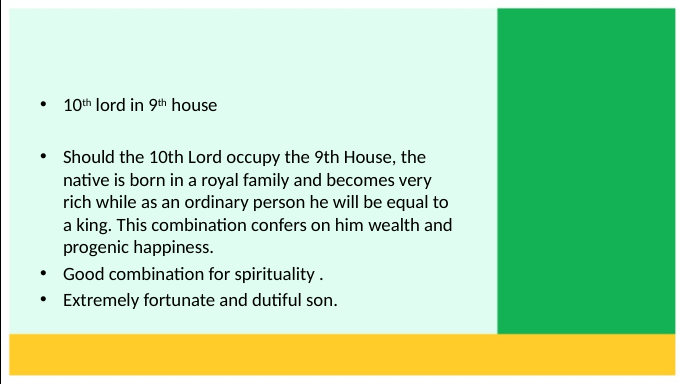

10th lord in 9th house

Should the 10th Lord occupy the 9th House, the native is born in a royal family and becomes very rich while as an ordinary person he will be equal to a king. This combination confers on him wealth and progenic happiness.
Good combination for spirituality .
Extremely fortunate and dutiful son.